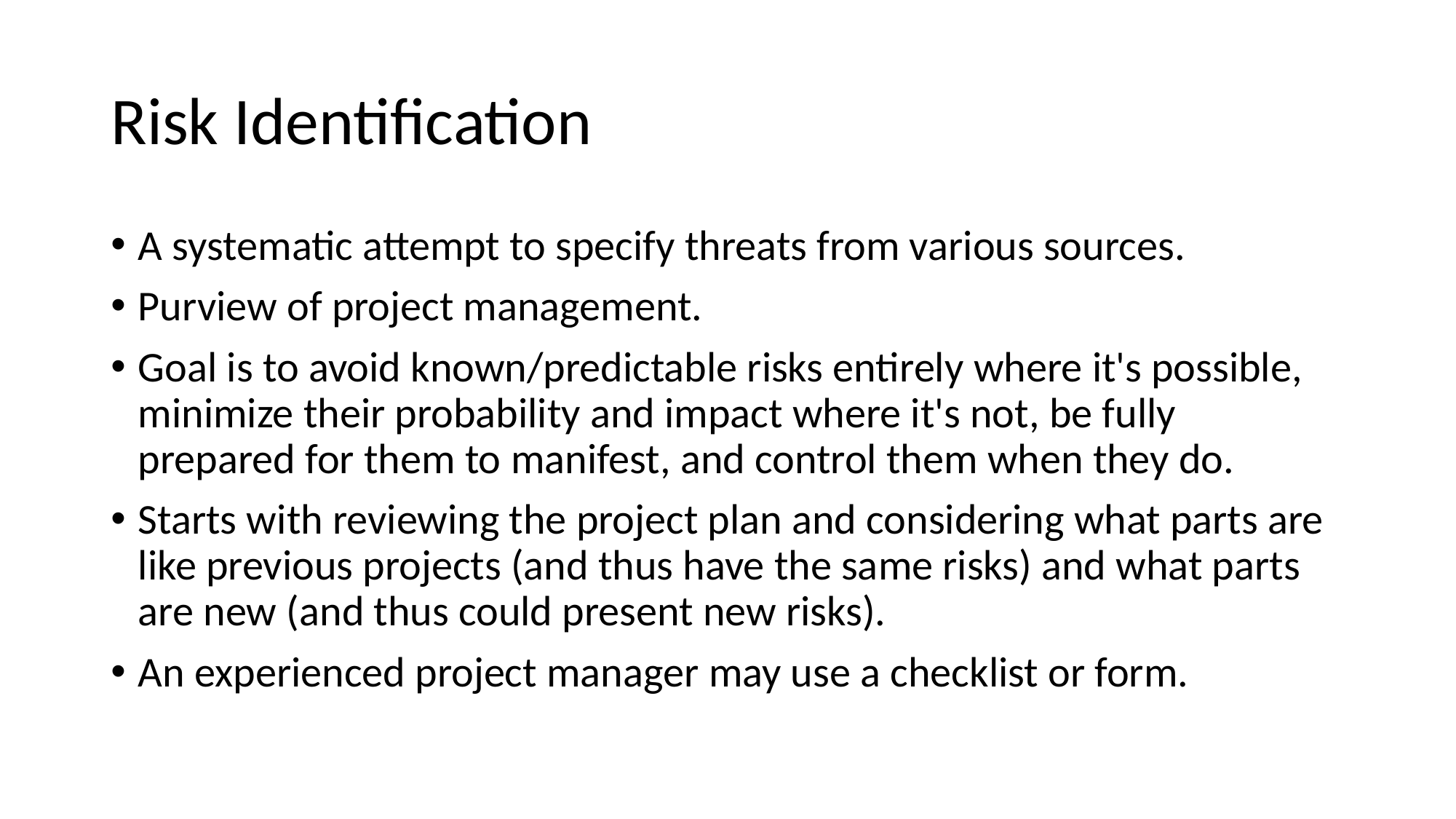

# Risk Identification
A systematic attempt to specify threats from various sources.
Purview of project management.
Goal is to avoid known/predictable risks entirely where it's possible,
minimize their probability and impact where it's not, be fully prepared for them to manifest, and control them when they do.
Starts with reviewing the project plan and considering what parts are like previous projects (and thus have the same risks) and what parts are new (and thus could present new risks).
An experienced project manager may use a checklist or form.